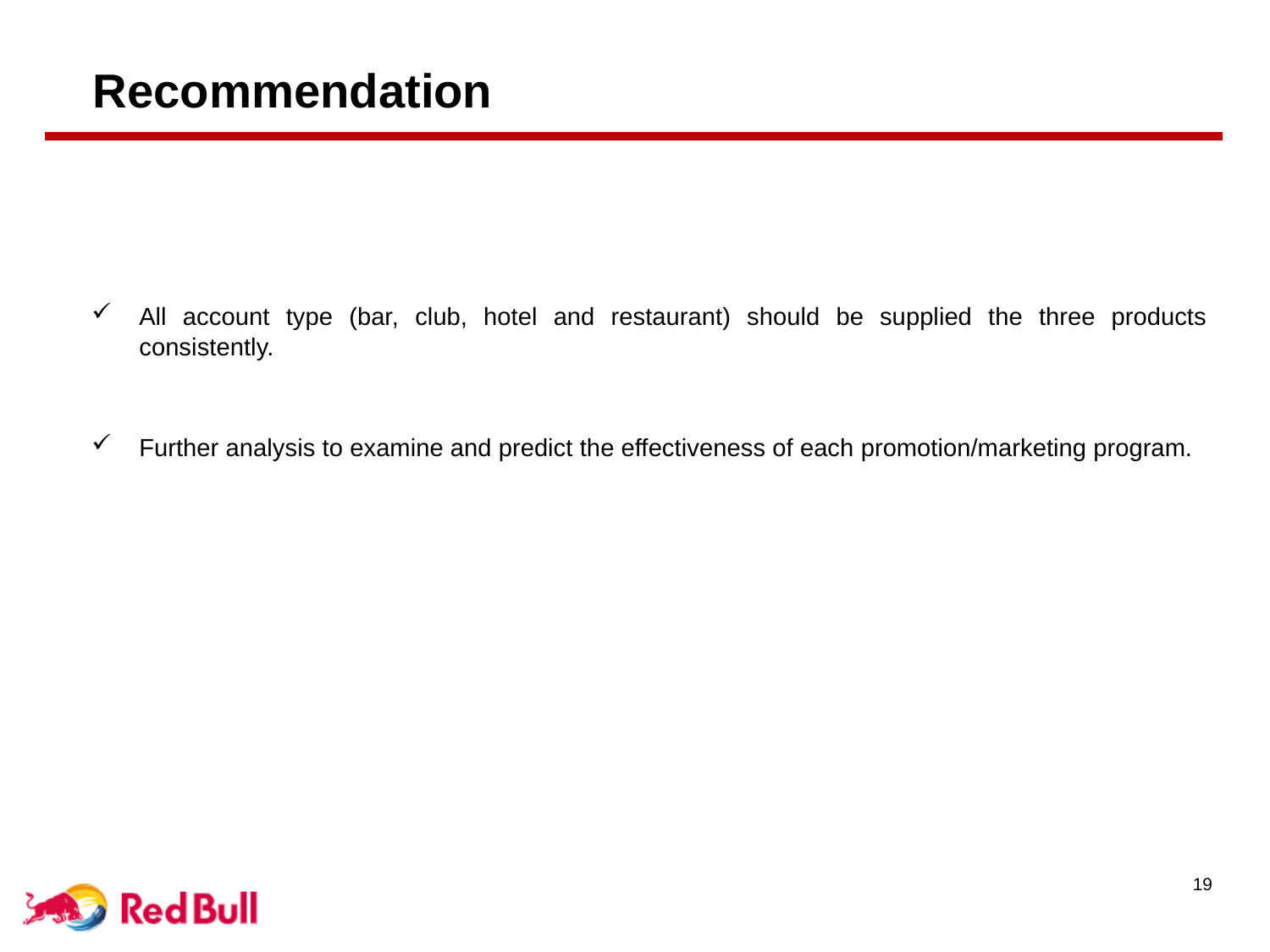

# Recommendation

All account type (bar, club, hotel and restaurant) should be supplied the three products consistently.

Further analysis to examine and predict the effectiveness of each promotion/marketing program.